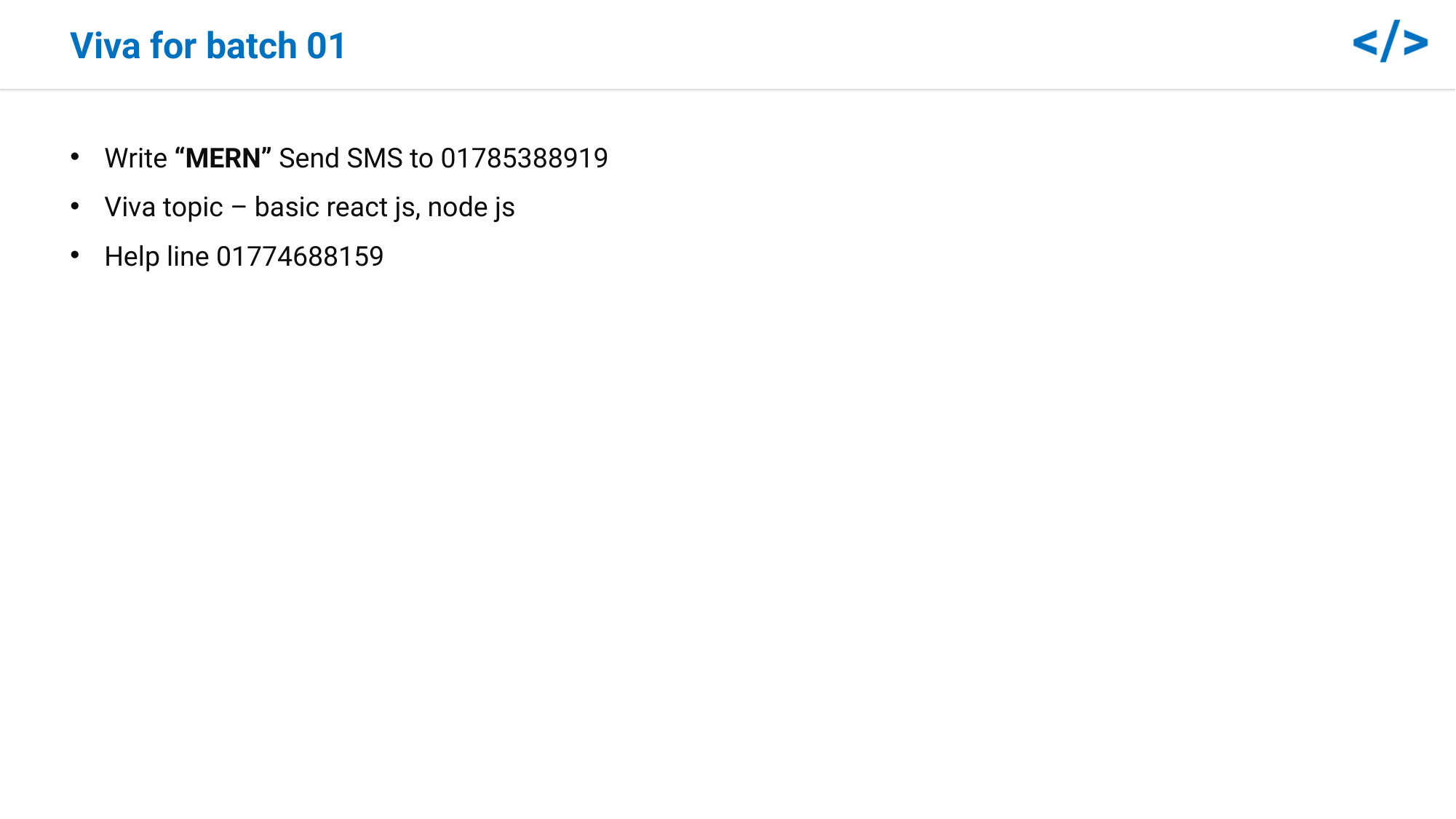

Viva for batch 01
Write “MERN” Send SMS to 01785388919
Viva topic – basic react js, node js
Help line 01774688159